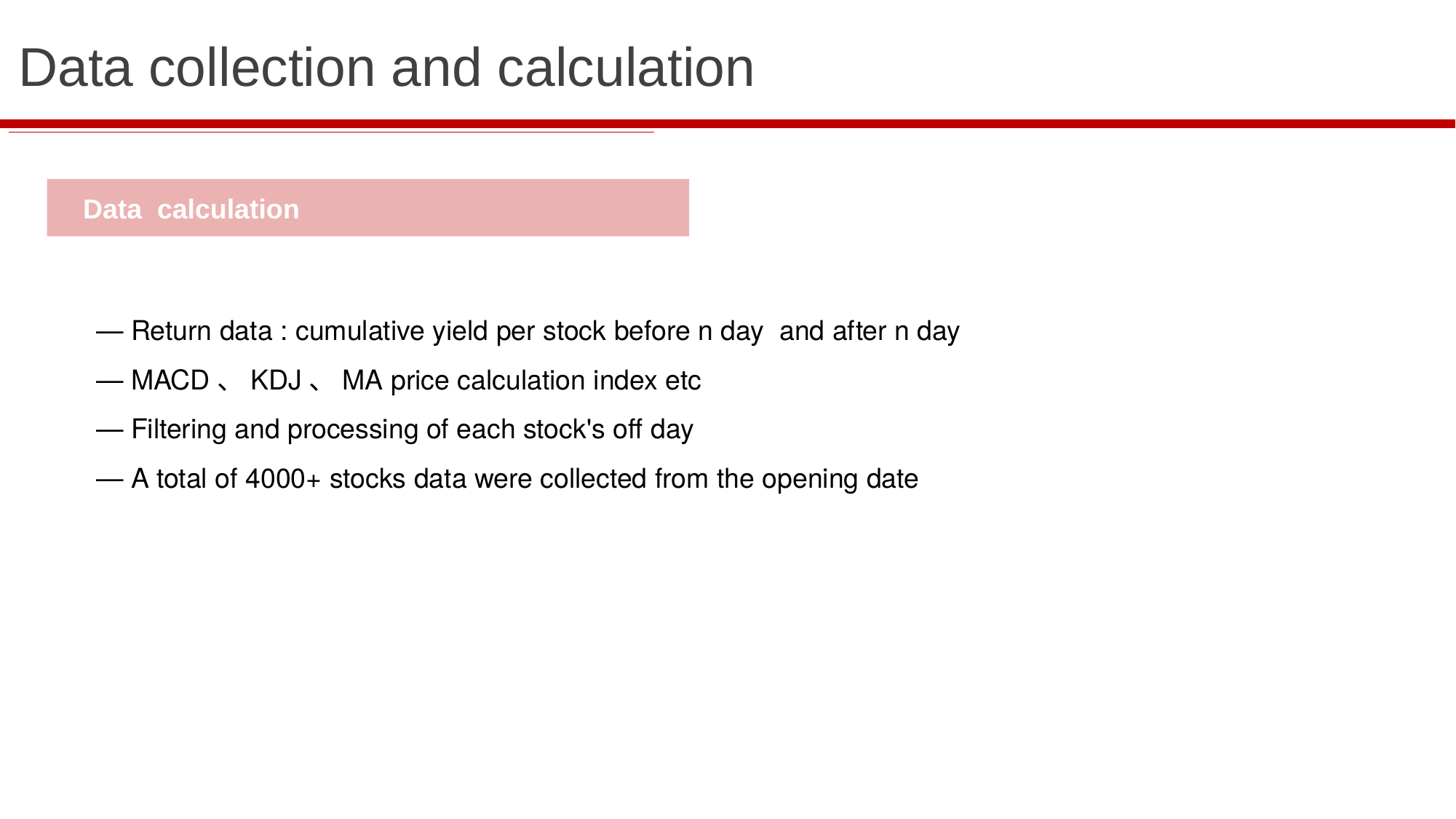

Data collection and calculation

    Data  calculation
— Return data : cumulative yield per stock before n day  and after n day
— MACD、KDJ、MA price calculation index etc
— Filtering and processing of each stock's off day
— A total of 4000+ stocks data were collected from the opening date